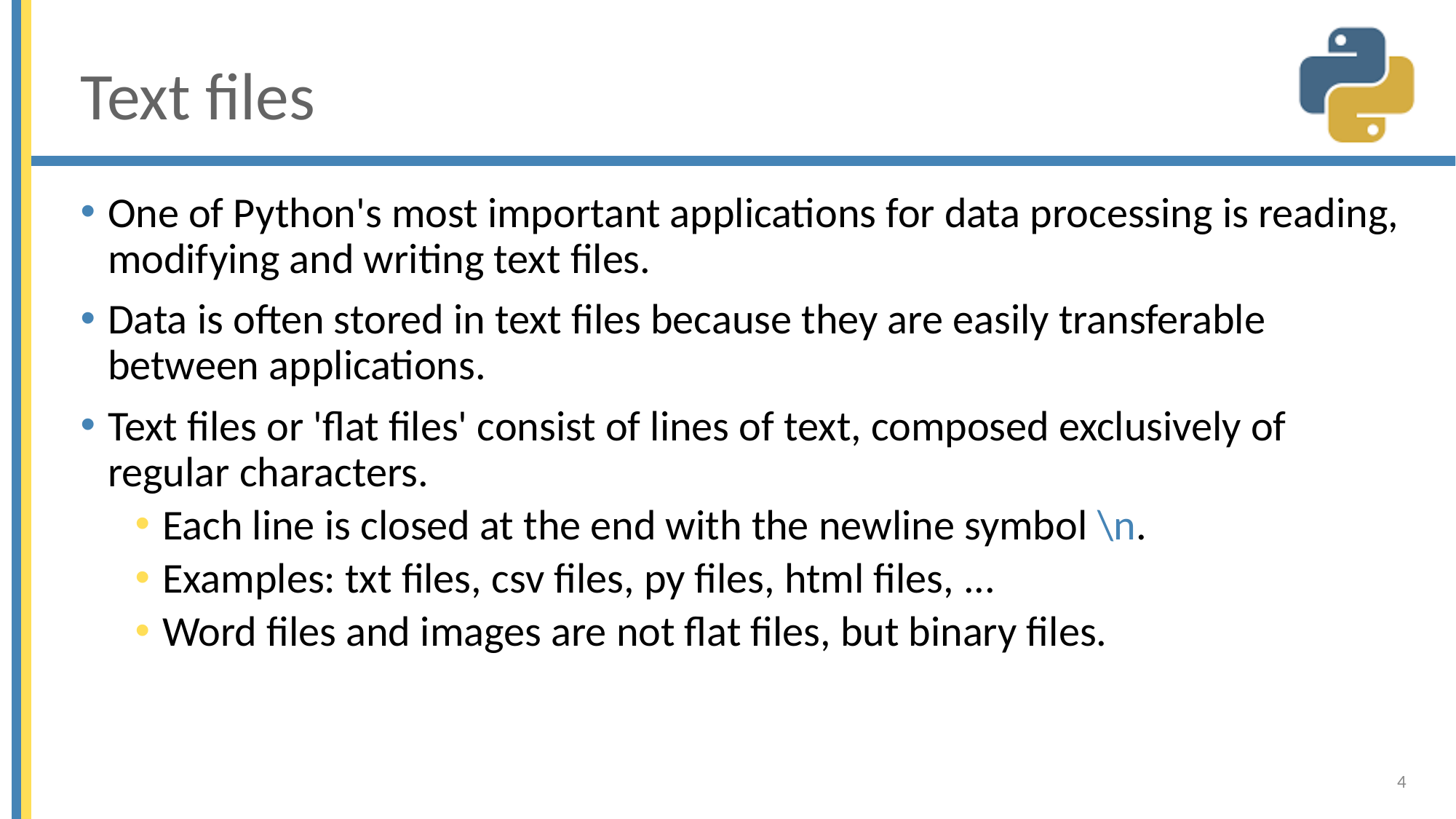

# Text files
One of Python's most important applications for data processing is reading, modifying and writing text files.
Data is often stored in text files because they are easily transferable between applications.
Text files or 'flat files' consist of lines of text, composed exclusively of regular characters.
Each line is closed at the end with the newline symbol \n.
Examples: txt files, csv files, py files, html files, ...
Word files and images are not flat files, but binary files.
4